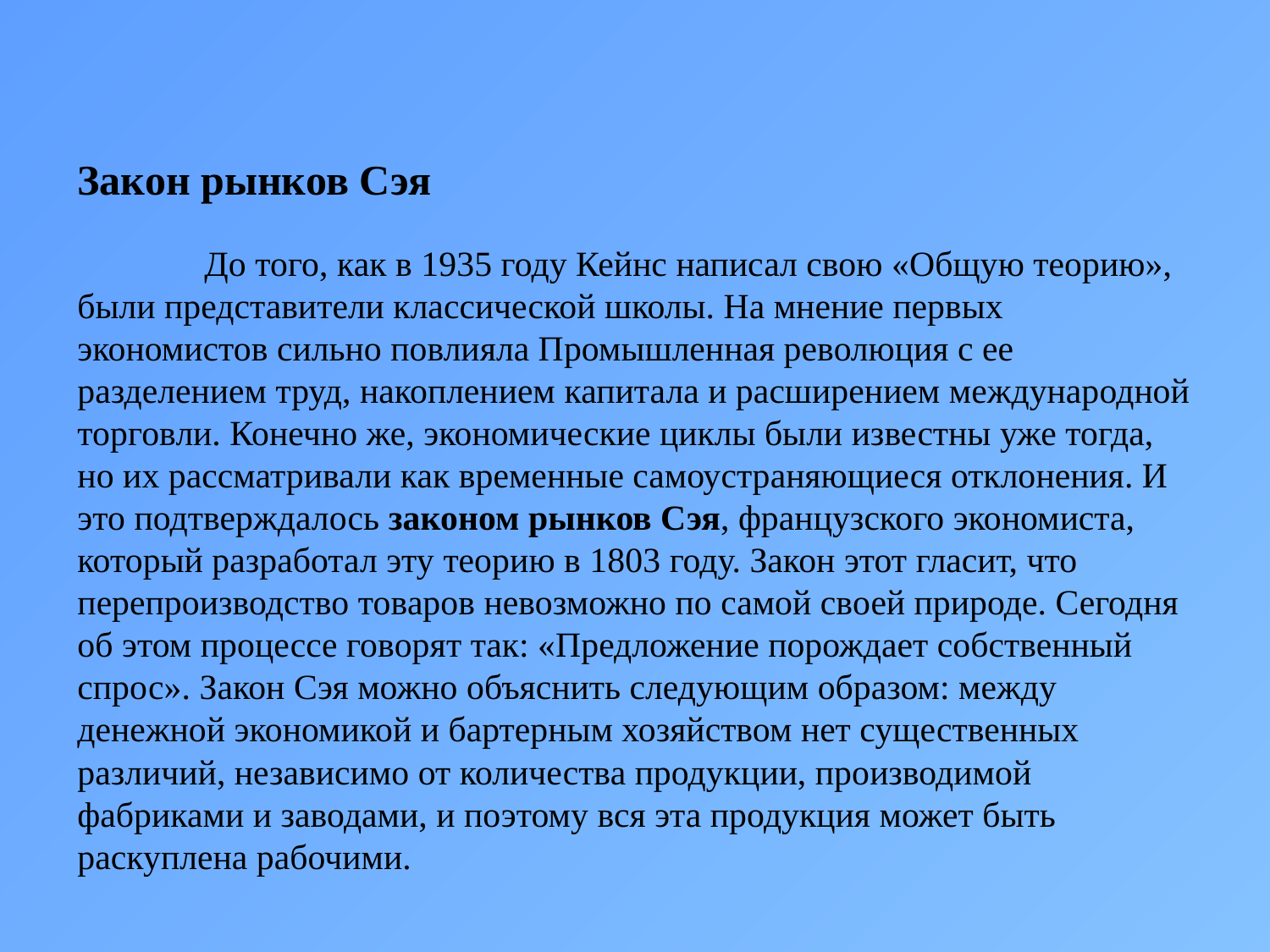

Закон рынков Сэя

	До того, как в 1935 году Кейнс написал свою «Общую теорию», были представители классической школы. На мнение первых экономистов сильно повлияла Промышленная революция с ее разделением труд, накоплением капитала и расширением международной торговли. Конечно же, экономические циклы были известны уже тогда, но их рассматривали как временные самоустраняющиеся отклонения. И это подтверждалось законом рынков Сэя, французского экономиста, который разработал эту теорию в 1803 году. Закон этот гласит, что перепроизводство товаров невозможно по самой своей природе. Сегодня об этом процессе говорят так: «Предложение порождает собственный спрос». Закон Сэя можно объяснить следующим образом: между денежной экономикой и бартерным хозяйством нет существенных различий, независимо от количества продукции, производимой фабриками и заводами, и поэтому вся эта продукция может быть раскуплена рабочими.